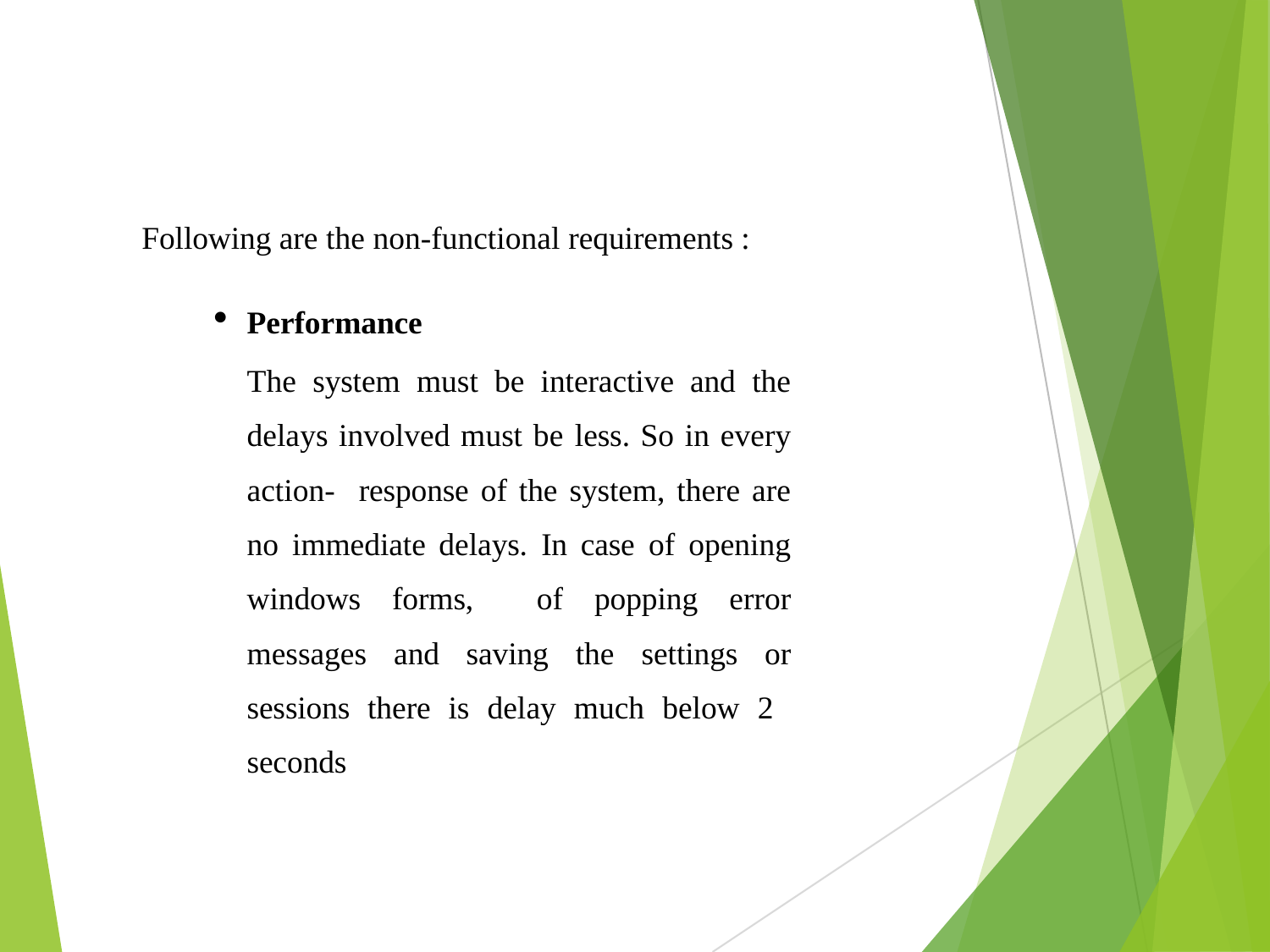

Following are the non-functional requirements :
Performance
The system must be interactive and the delays involved must be less. So in every action-  response of the system, there are no immediate delays. In case of opening windows forms,  of popping error messages and saving the settings or sessions there is delay much below 2  seconds